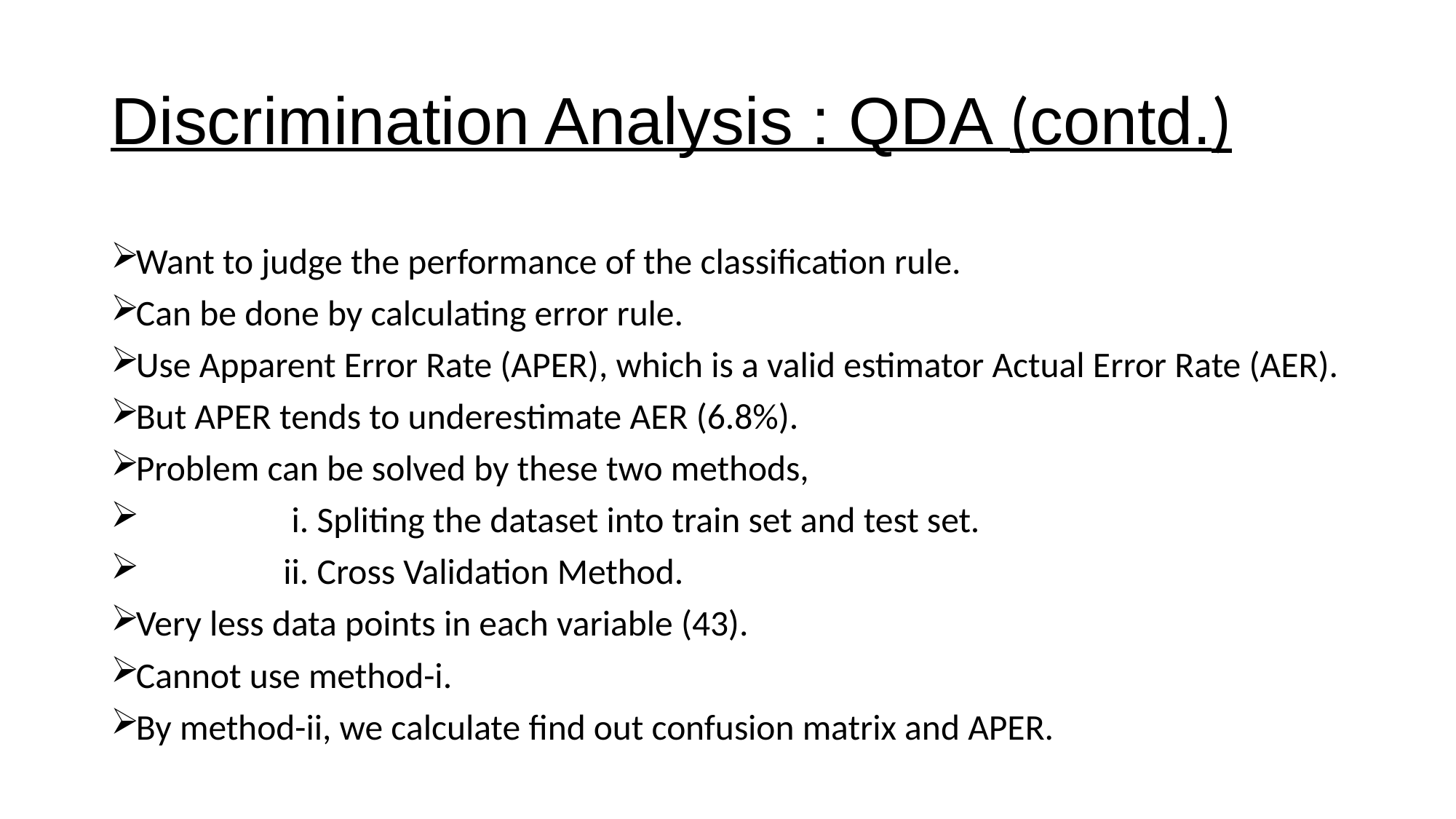

# Discrimination Analysis : QDA (contd.)
Want to judge the performance of the classification rule.
Can be done by calculating error rule.
Use Apparent Error Rate (APER), which is a valid estimator Actual Error Rate (AER).
But APER tends to underestimate AER (6.8%).
Problem can be solved by these two methods,
                   i. Spliting the dataset into train set and test set.
                  ii. Cross Validation Method.
Very less data points in each variable (43).
Cannot use method-i.
By method-ii, we calculate find out confusion matrix and APER.